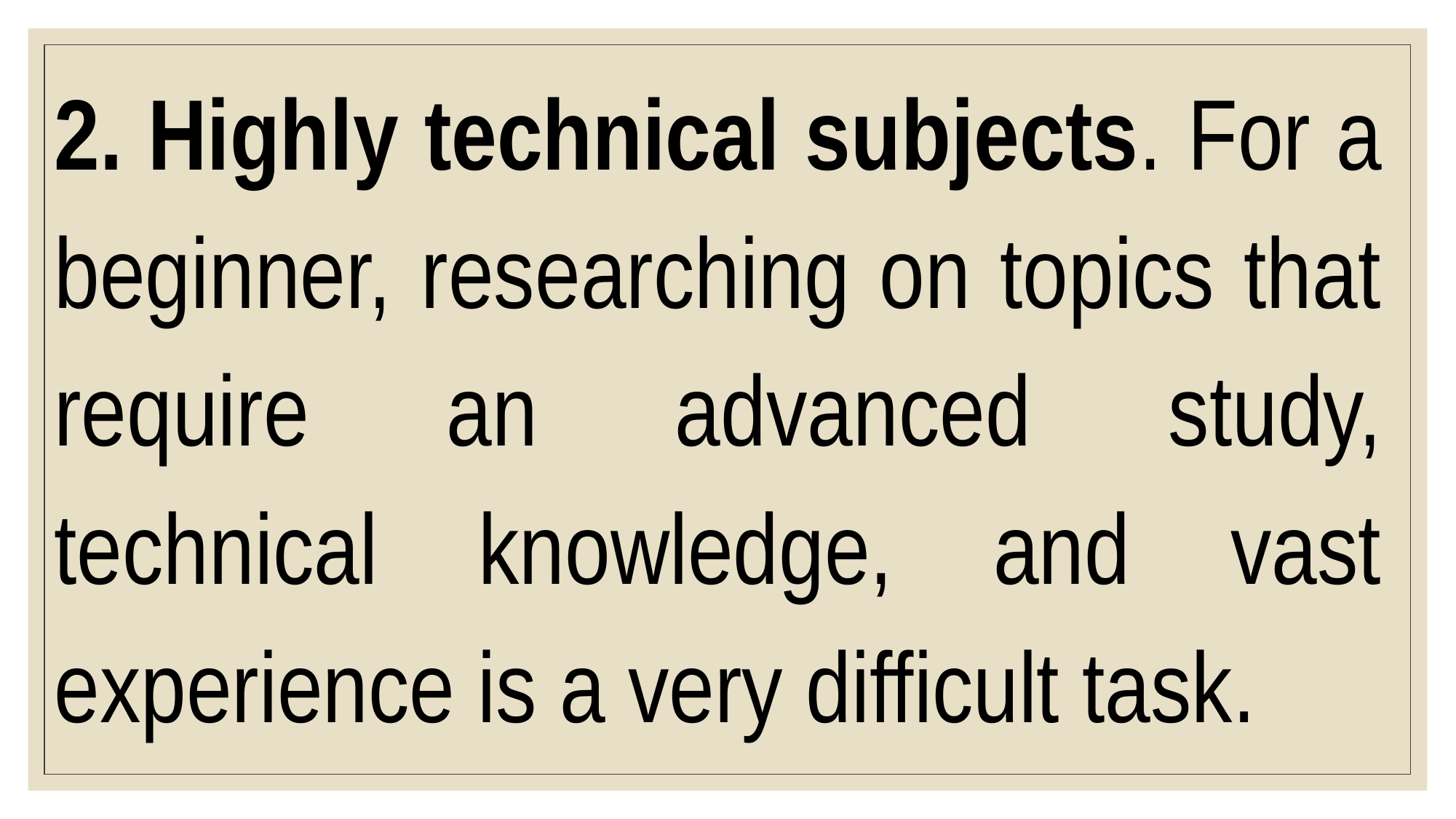

2. Highly technical subjects. For a beginner, researching on topics that require an advanced study, technical knowledge, and vast experience is a very difficult task.